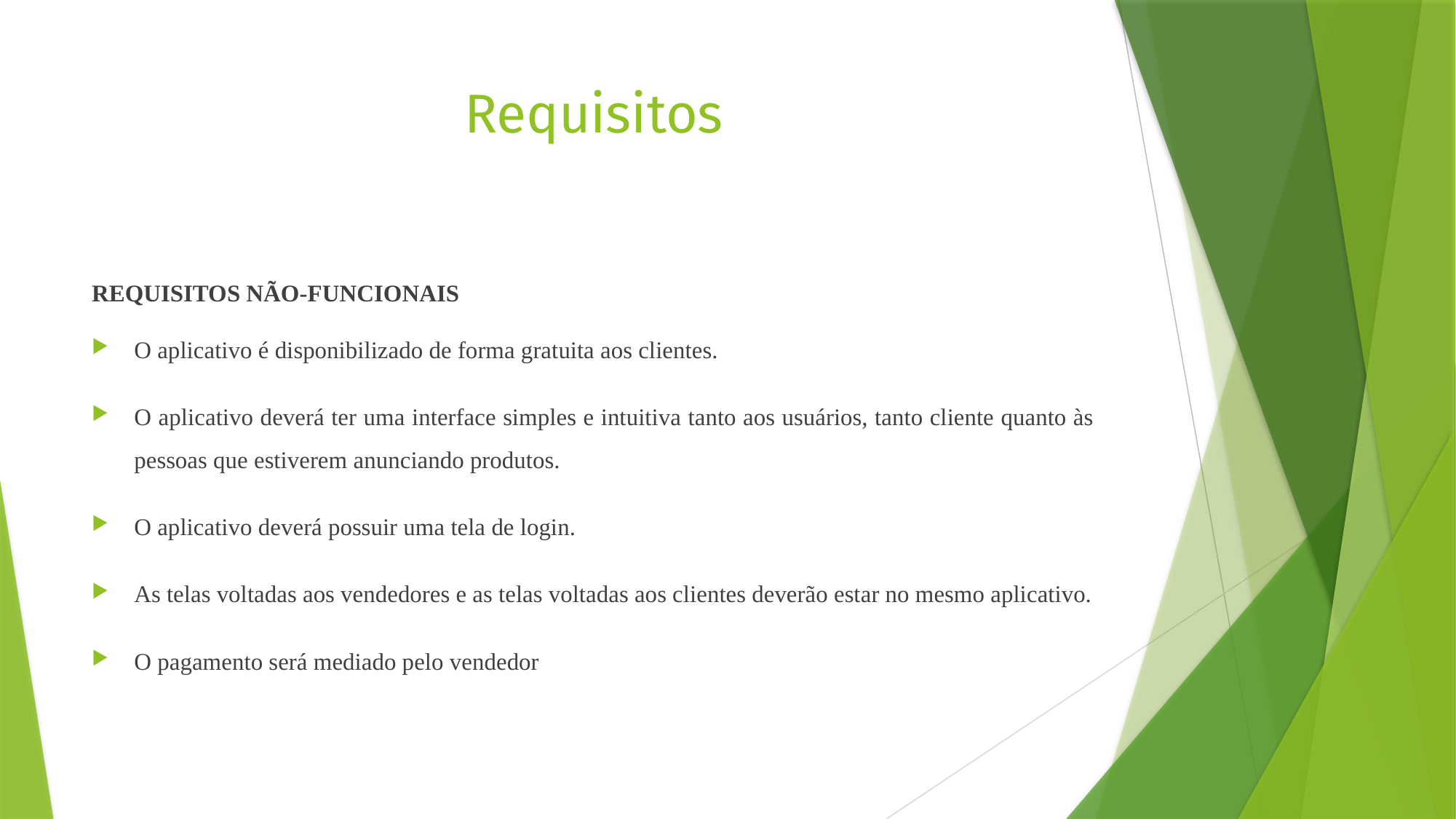

# Requisitos
REQUISITOS NÃO-FUNCIONAIS
O aplicativo é disponibilizado de forma gratuita aos clientes.
O aplicativo deverá ter uma interface simples e intuitiva tanto aos usuários, tanto cliente quanto às pessoas que estiverem anunciando produtos.
O aplicativo deverá possuir uma tela de login.
As telas voltadas aos vendedores e as telas voltadas aos clientes deverão estar no mesmo aplicativo.
O pagamento será mediado pelo vendedor